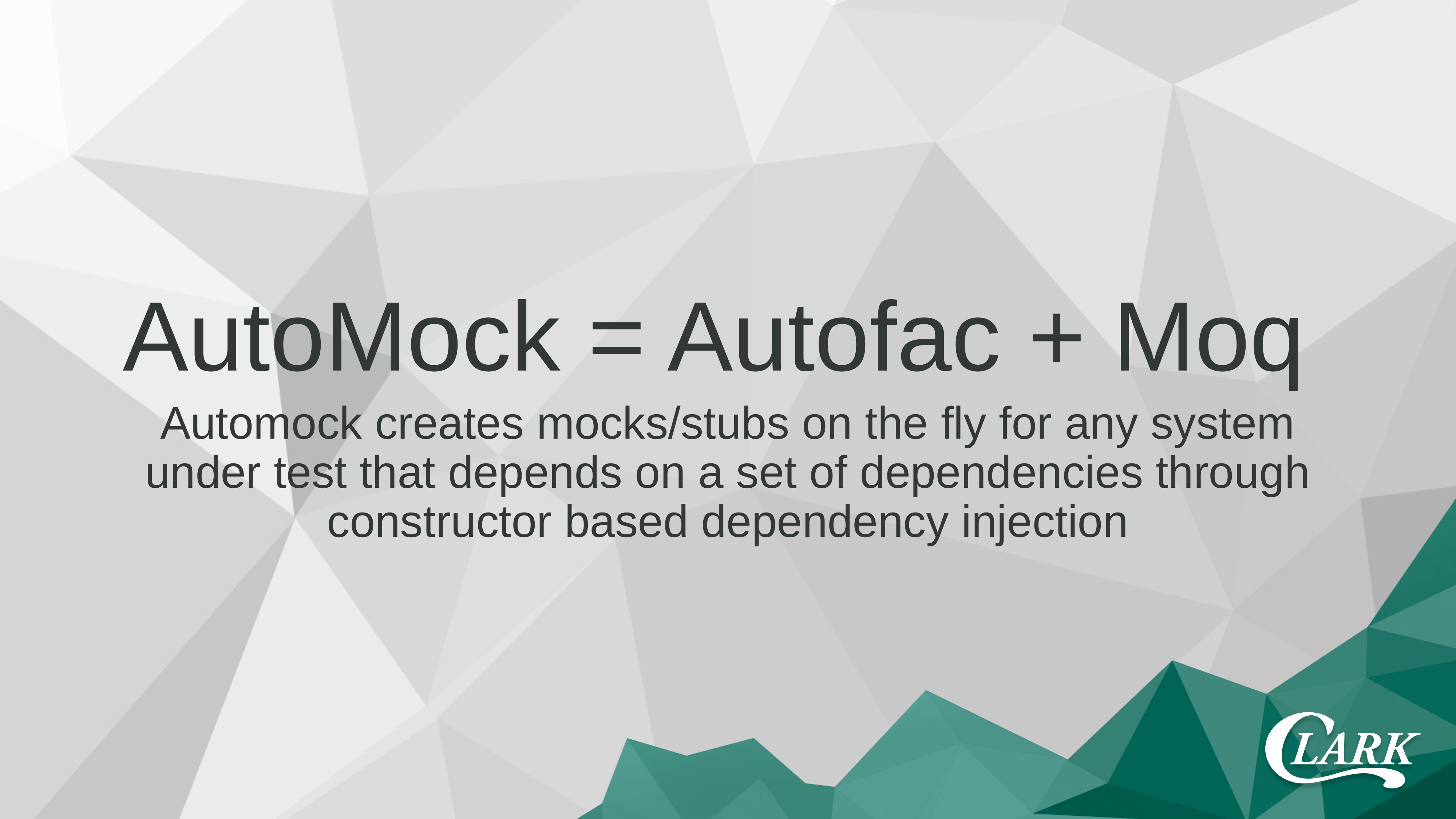

AutoMock = Autofac + Moq
Automock creates mocks/stubs on the fly for any system under test that depends on a set of dependencies through constructor based dependency injection